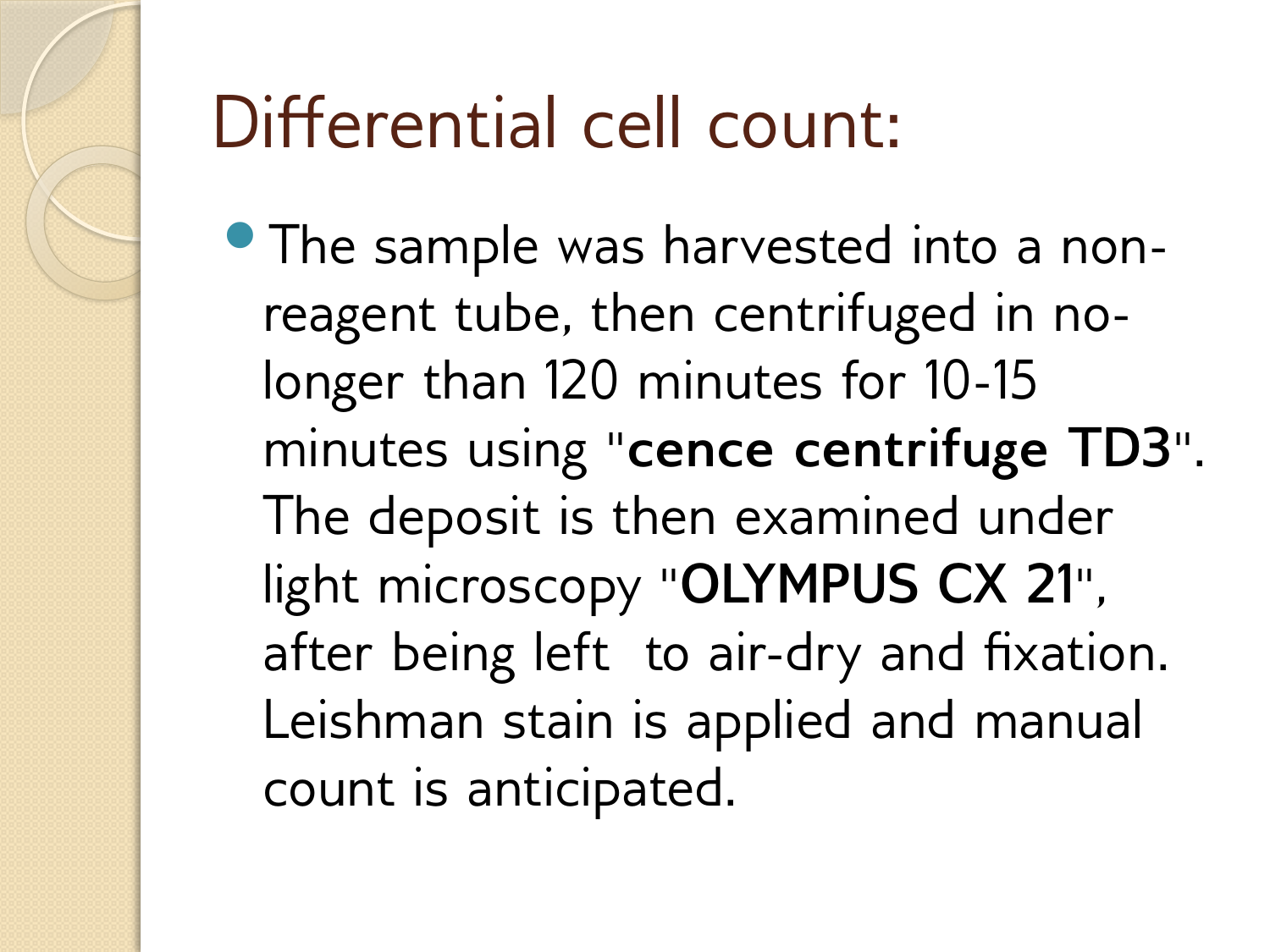

# Differential cell count:
The sample was harvested into a non-reagent tube, then centrifuged in no-longer than 120 minutes for 10-15 minutes using "cence centrifuge TD3". The deposit is then examined under light microscopy "OLYMPUS CX 21", after being left  to air-dry and fixation. Leishman stain is applied and manual count is anticipated.